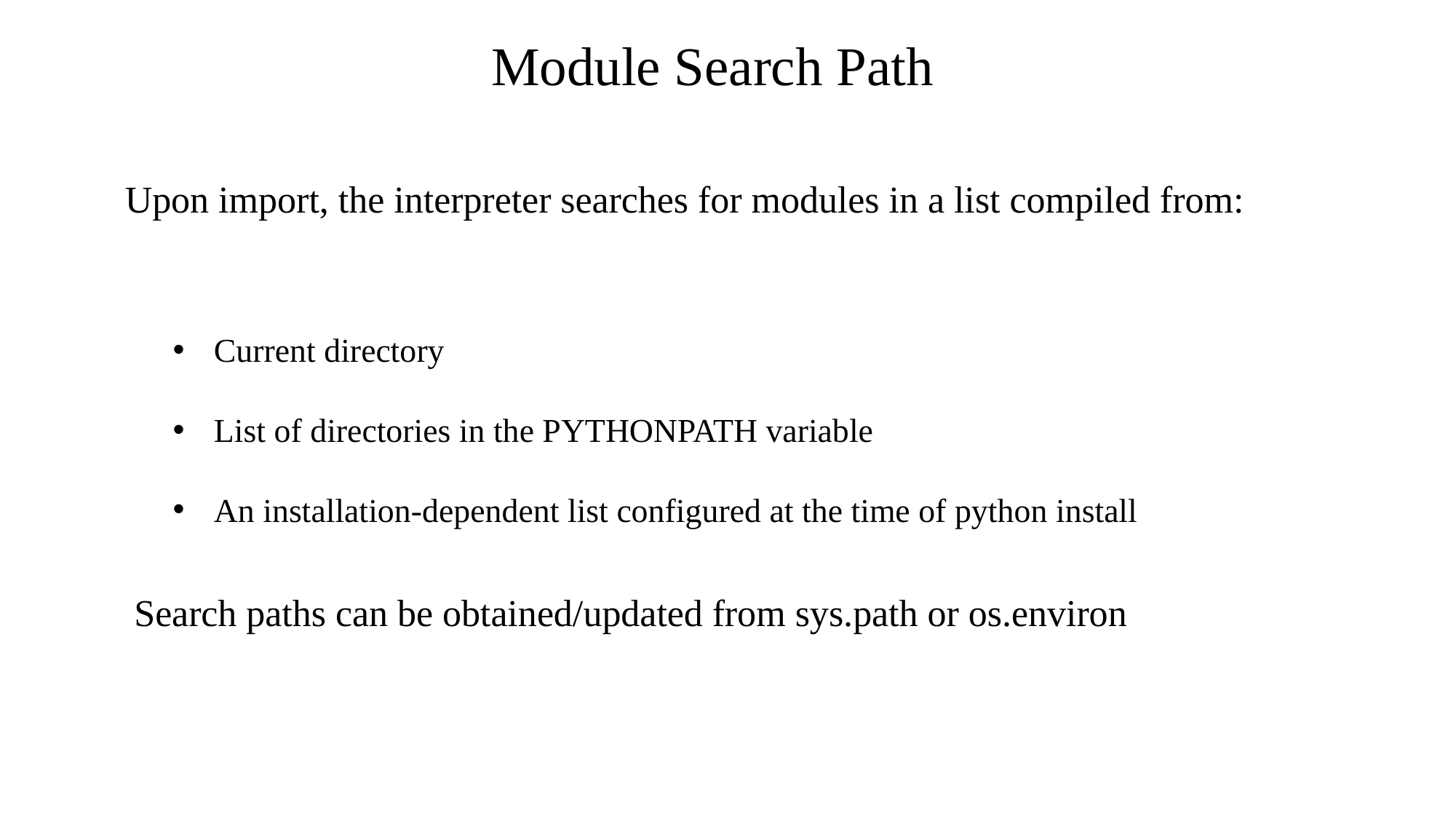

Module Search Path
Upon import, the interpreter searches for modules in a list compiled from:
Current directory
List of directories in the PYTHONPATH variable
An installation-dependent list configured at the time of python install
Search paths can be obtained/updated from sys.path or os.environ